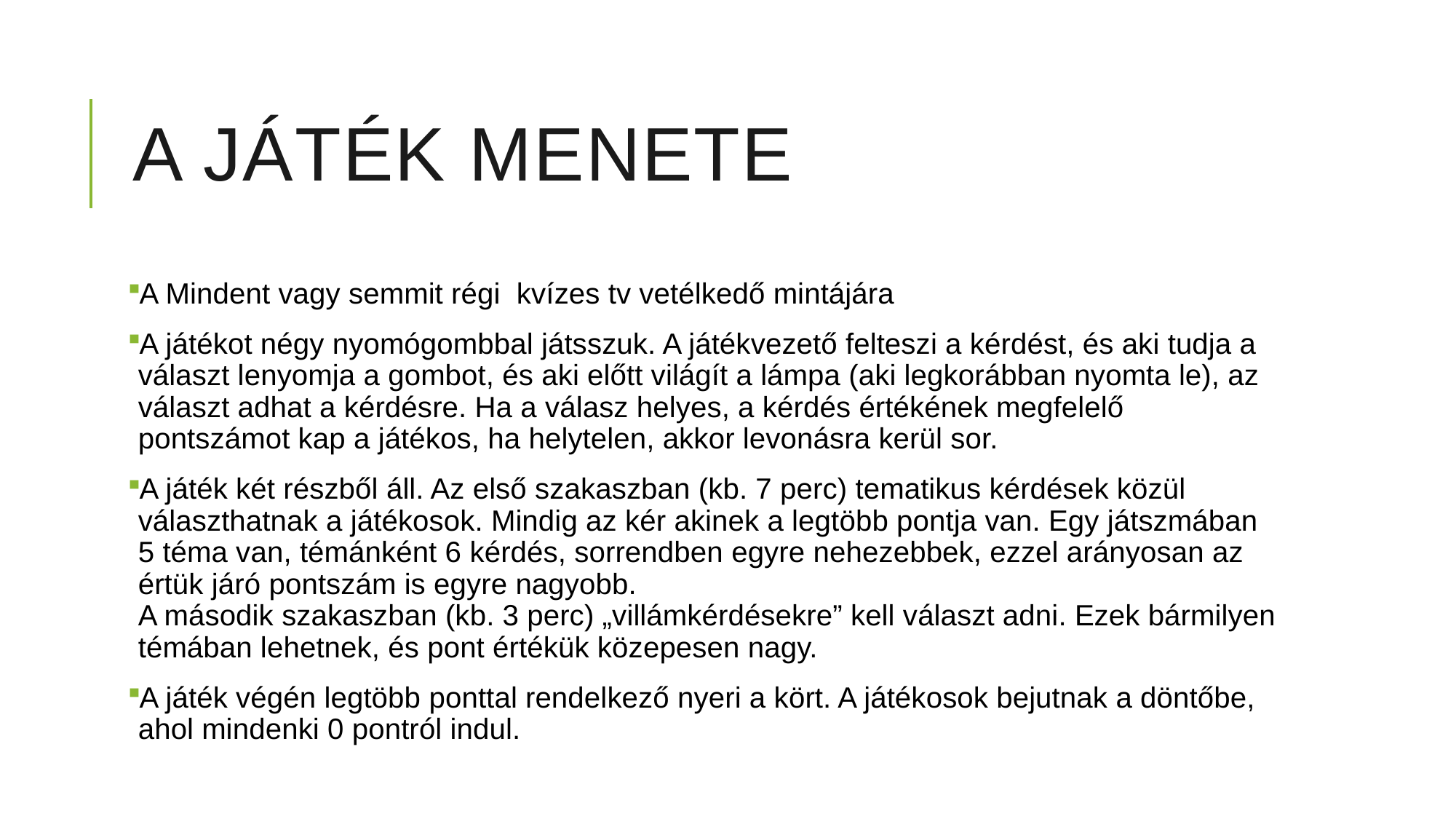

# A játék menete
A Mindent vagy semmit régi  kvízes tv vetélkedő mintájára
A játékot négy nyomógombbal játsszuk. A játékvezető felteszi a kérdést, és aki tudja a választ lenyomja a gombot, és aki előtt világít a lámpa (aki legkorábban nyomta le), az választ adhat a kérdésre. Ha a válasz helyes, a kérdés értékének megfelelő pontszámot kap a játékos, ha helytelen, akkor levonásra kerül sor.
A játék két részből áll. Az első szakaszban (kb. 7 perc) tematikus kérdések közül választhatnak a játékosok. Mindig az kér akinek a legtöbb pontja van. Egy játszmában 5 téma van, témánként 6 kérdés, sorrendben egyre nehezebbek, ezzel arányosan az értük járó pontszám is egyre nagyobb.
A második szakaszban (kb. 3 perc) „villámkérdésekre” kell választ adni. Ezek bármilyen témában lehetnek, és pont értékük közepesen nagy.
A játék végén legtöbb ponttal rendelkező nyeri a kört. A játékosok bejutnak a döntőbe, ahol mindenki 0 pontról indul.